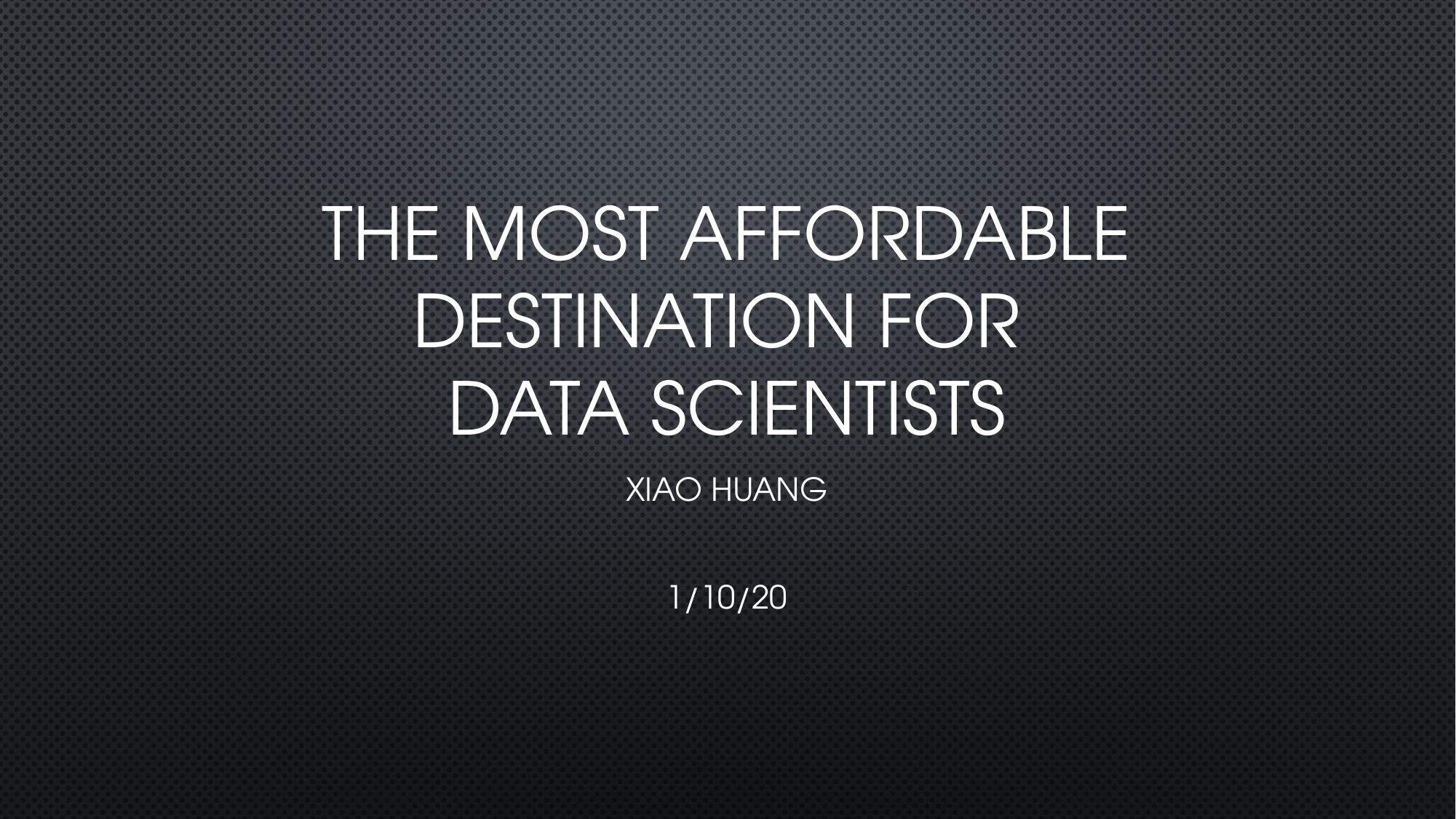

# The Most Affordable Destination for
Data Scientists
Xiao Huang

1/10/20